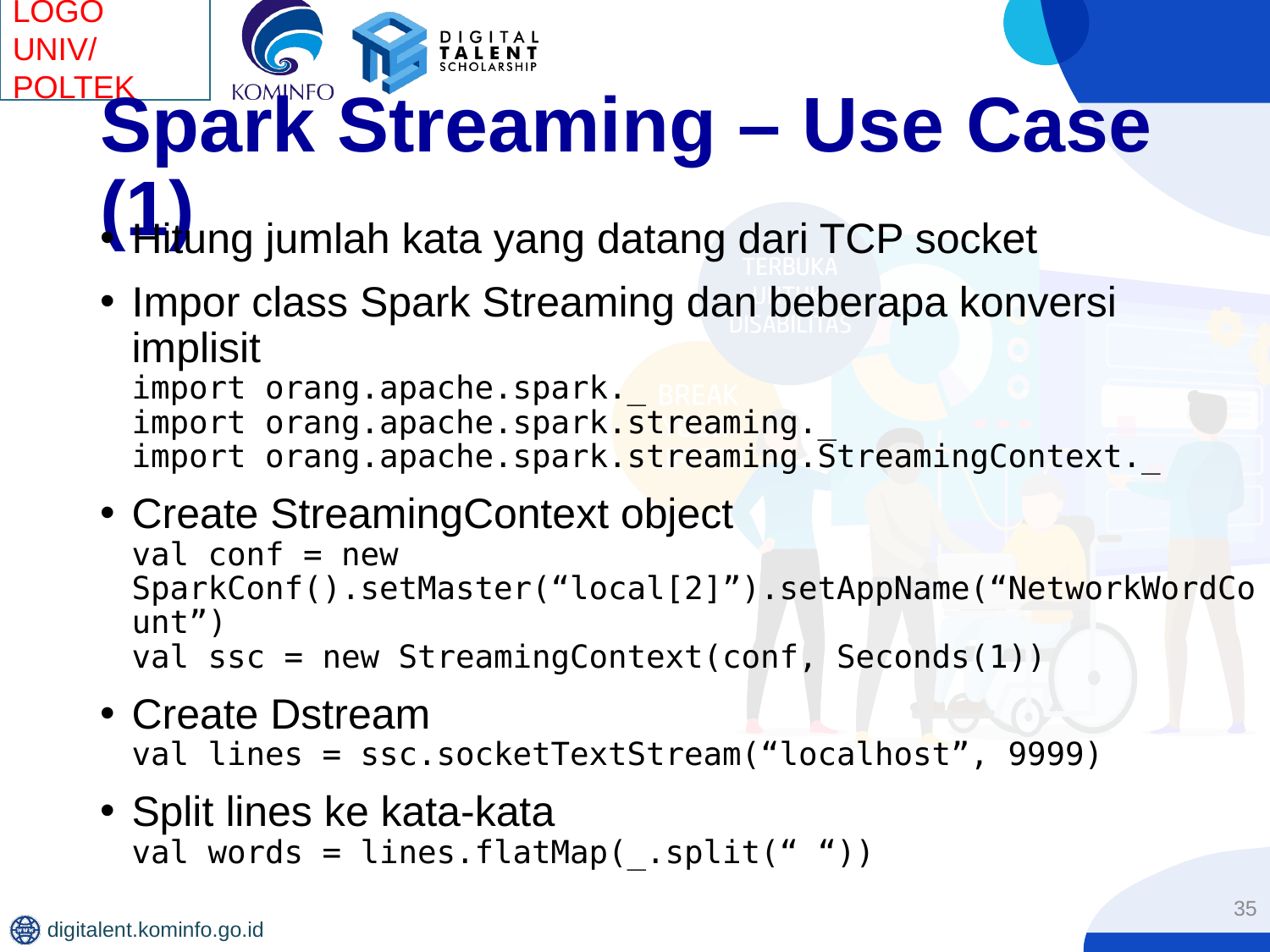

# Spark Streaming – Use Case (1)
Hitung jumlah kata yang datang dari TCP socket
Impor class Spark Streaming dan beberapa konversi implisit
import orang.apache.spark._
import orang.apache.spark.streaming._
import orang.apache.spark.streaming.StreamingContext._
Create StreamingContext object
val conf = new SparkConf().setMaster(“local[2]”).setAppName(“NetworkWordCount”)
val ssc = new StreamingContext(conf, Seconds(1))
Create Dstream
val lines = ssc.socketTextStream(“localhost”, 9999)
Split lines ke kata-kata
val words = lines.flatMap(_.split(“ “))

35